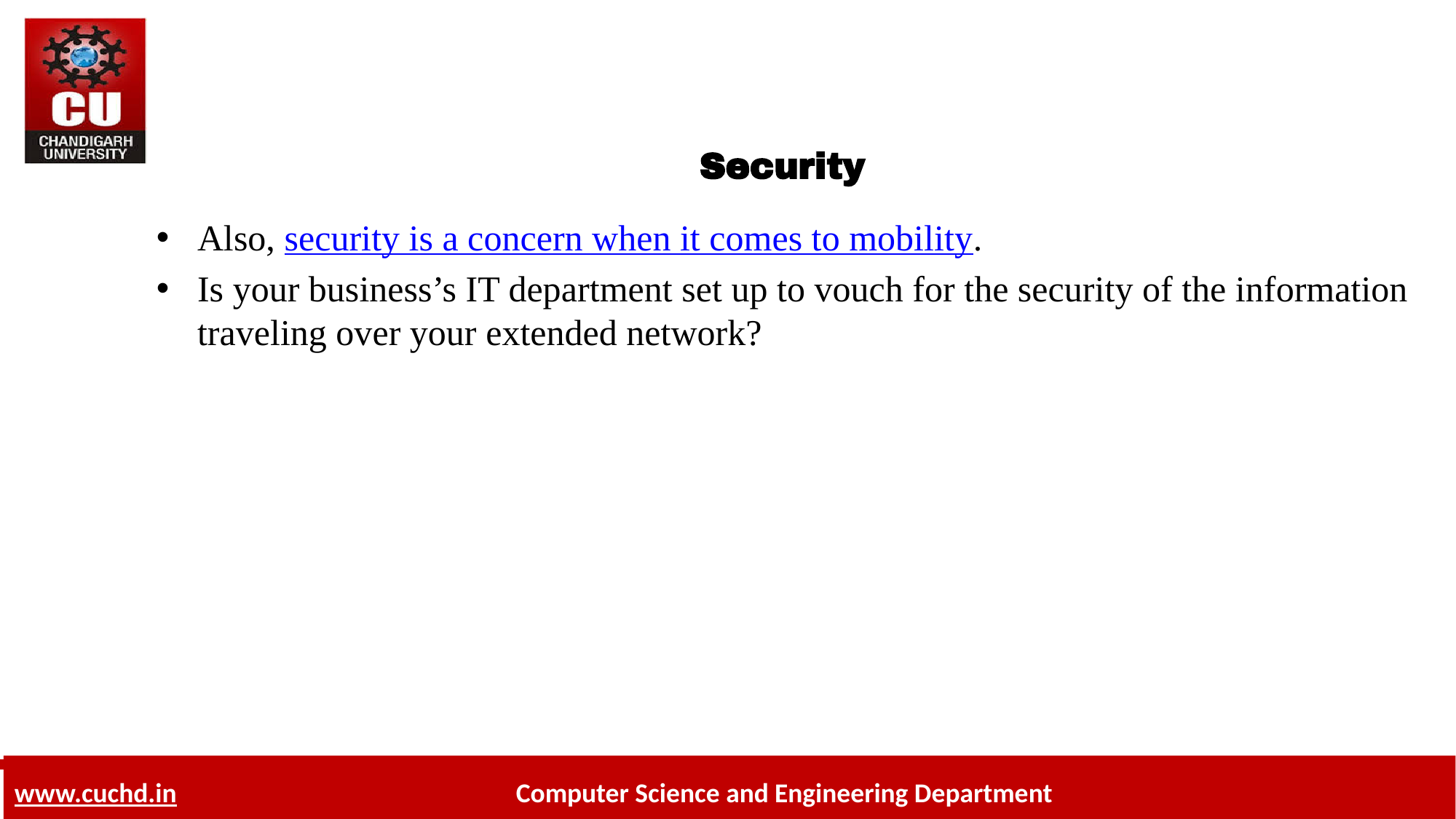

# Security
Also, security is a concern when it comes to mobility.
Is your business’s IT department set up to vouch for the security of the information traveling over your extended network?